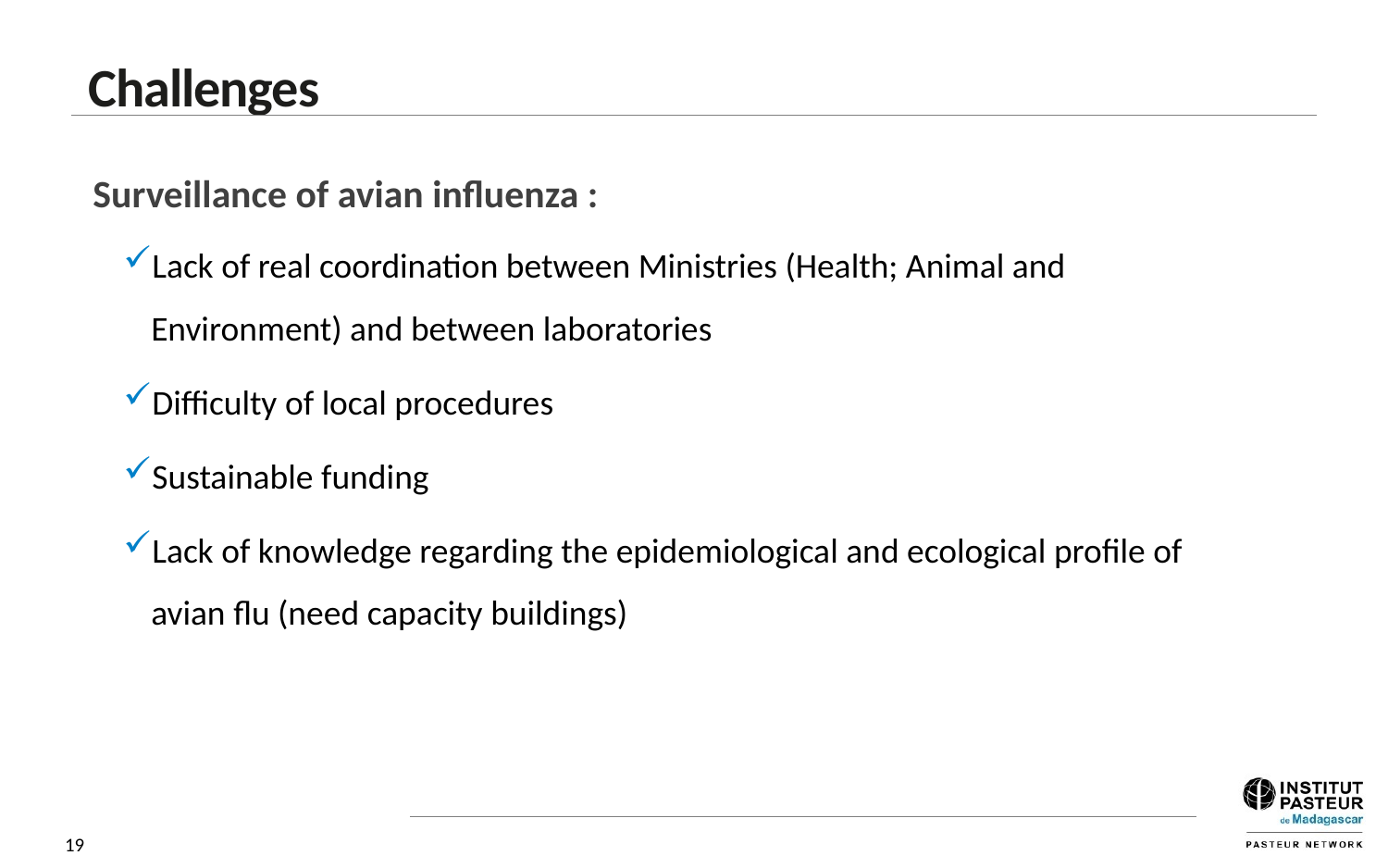

Challenges
Surveillance of avian influenza :
Lack of real coordination between Ministries (Health; Animal and Environment) and between laboratories
Difficulty of local procedures
Sustainable funding
Lack of knowledge regarding the epidemiological and ecological profile of avian flu (need capacity buildings)

19